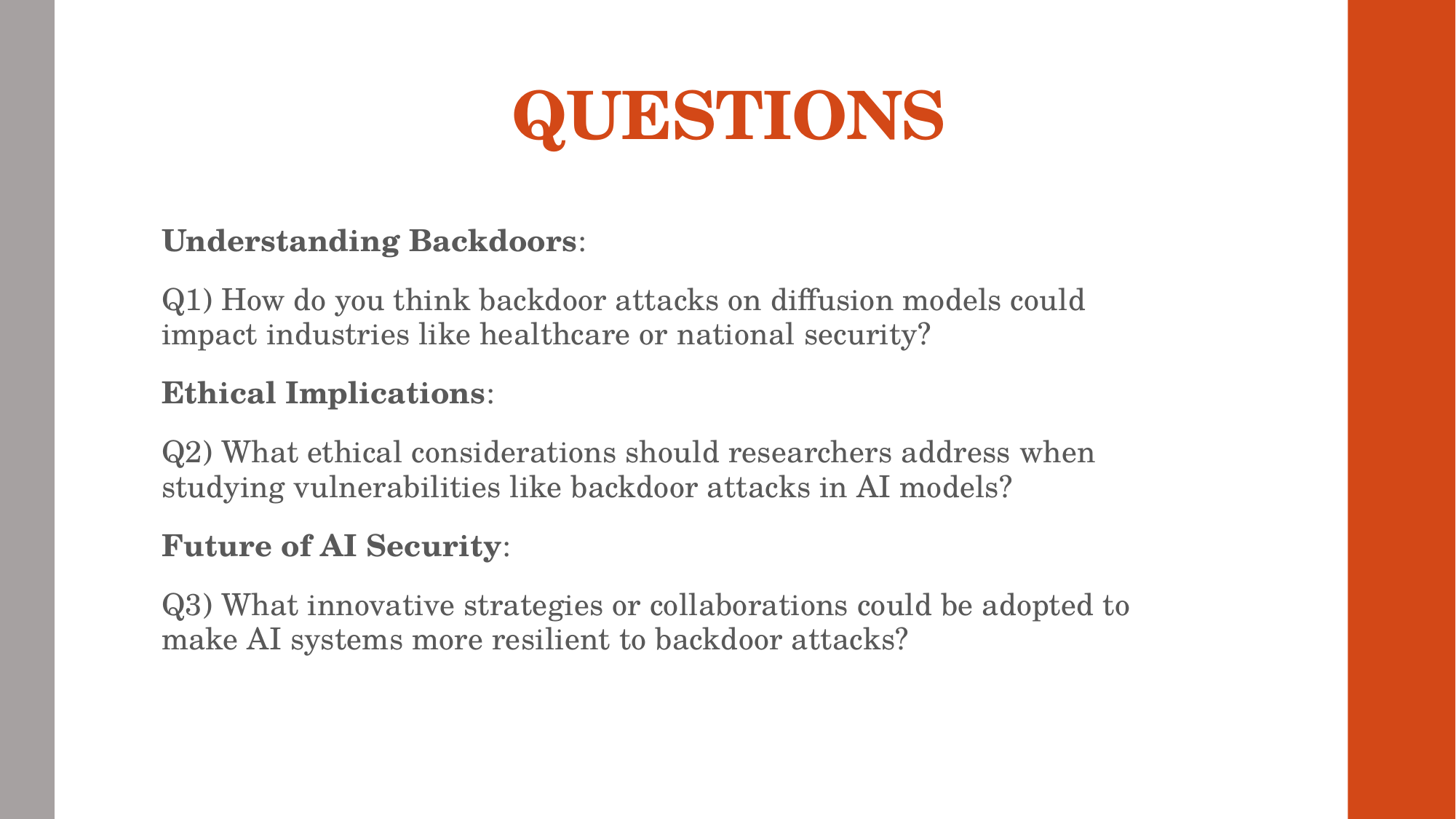

# QUESTIONS
Understanding Backdoors:
Q1) How do you think backdoor attacks on diffusion models could impact industries like healthcare or national security?
Ethical Implications:
Q2) What ethical considerations should researchers address when studying vulnerabilities like backdoor attacks in AI models?
Future of AI Security:
Q3) What innovative strategies or collaborations could be adopted to make AI systems more resilient to backdoor attacks?